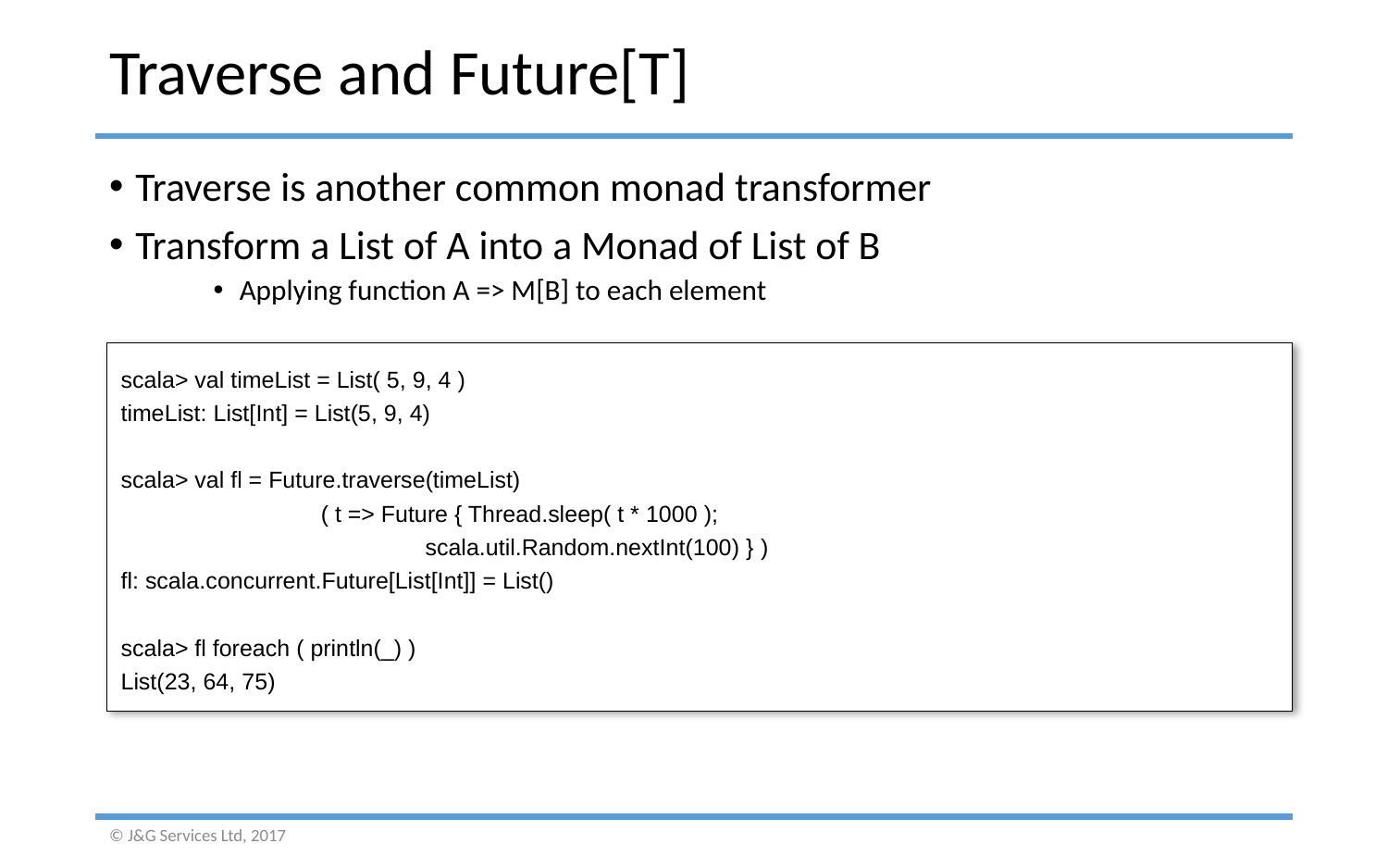

# Traverse and Future[T]
Traverse is another common monad transformer
Transform a List of A into a Monad of List of B
Applying function A => M[B] to each element
scala> val timeList = List( 5, 9, 4 )
timeList: List[Int] = List(5, 9, 4)

scala> val fl = Future.traverse(timeList)
                               ( t => Future { Thread.sleep( t * 1000 );
                                               scala.util.Random.nextInt(100) } )
fl: scala.concurrent.Future[List[Int]] = List()

scala> fl foreach ( println(_) )
List(23, 64, 75)